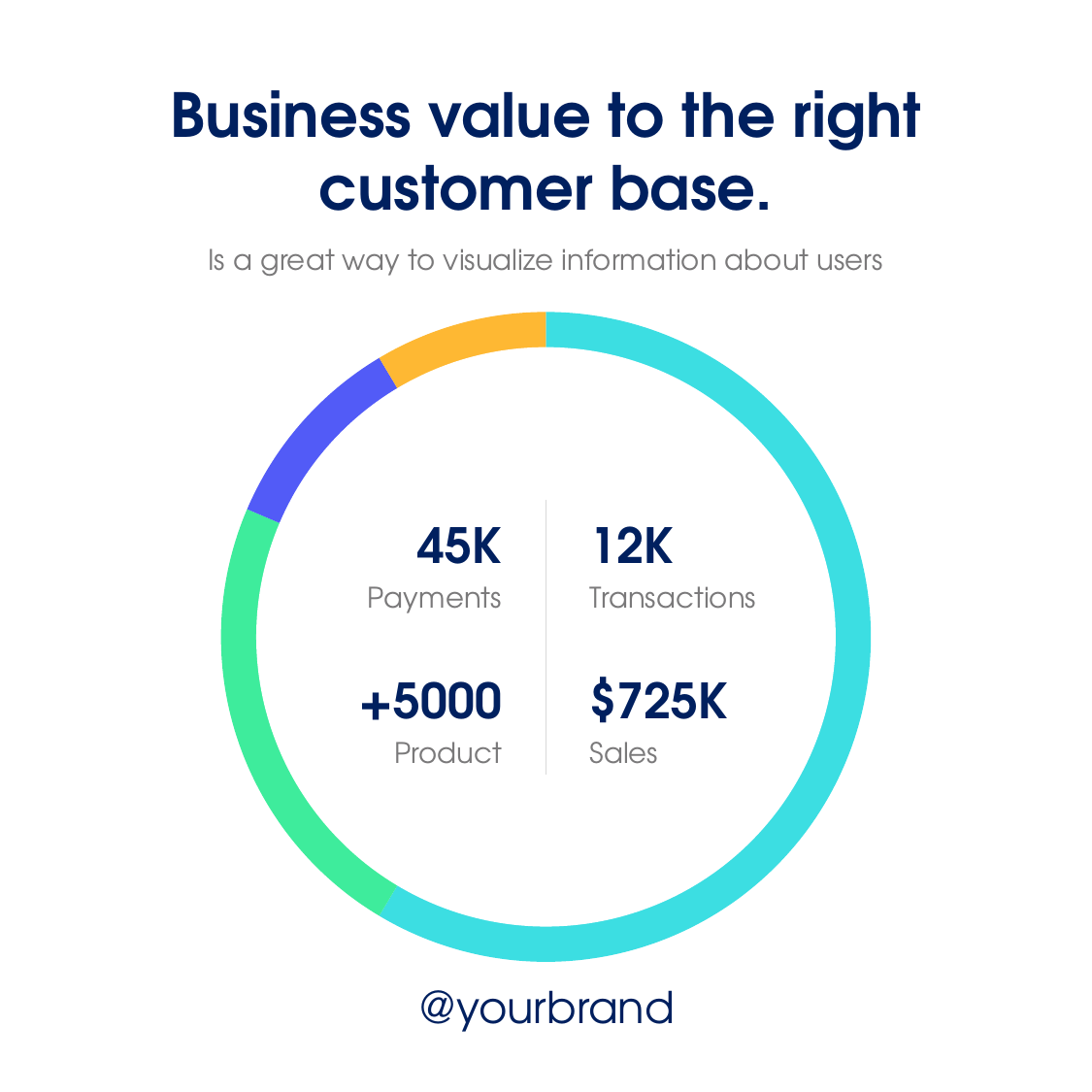

Business value to the right customer base.
Is a great way to visualize information about users

### Chart

| Category | Sales |
|---|---|
| Cust 01 | 8.2 |
| Cust 02 | 3.2 |
| Cust 03 | 1.4 |
| Cust 04 | 1.2 |
45K
12K
Payments
Transactions
+5000
$725K
Product
Sales
@yourbrand